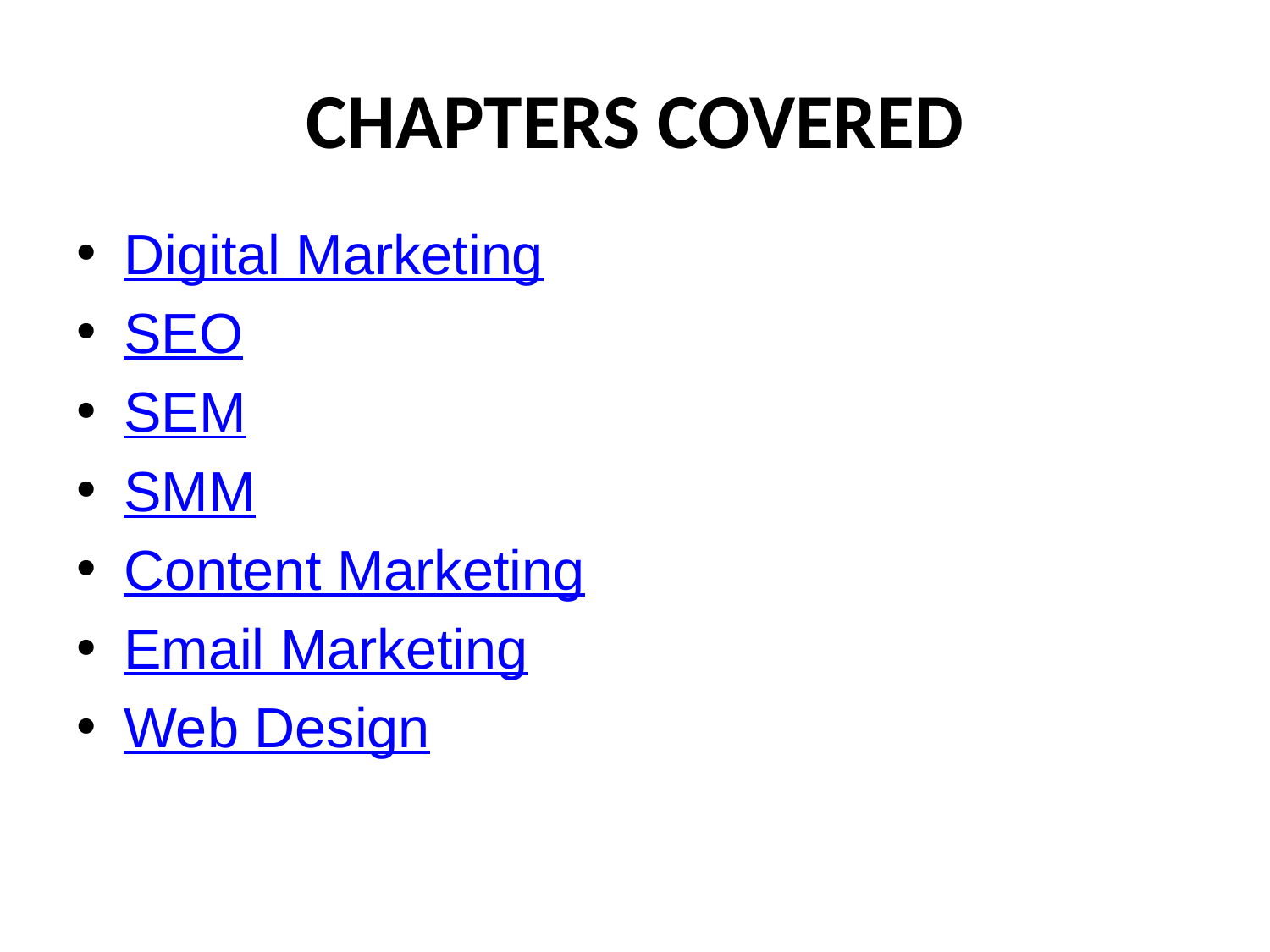

# CHAPTERS COVERED
Digital Marketing
SEO
SEM
SMM
Content Marketing
Email Marketing
Web Design